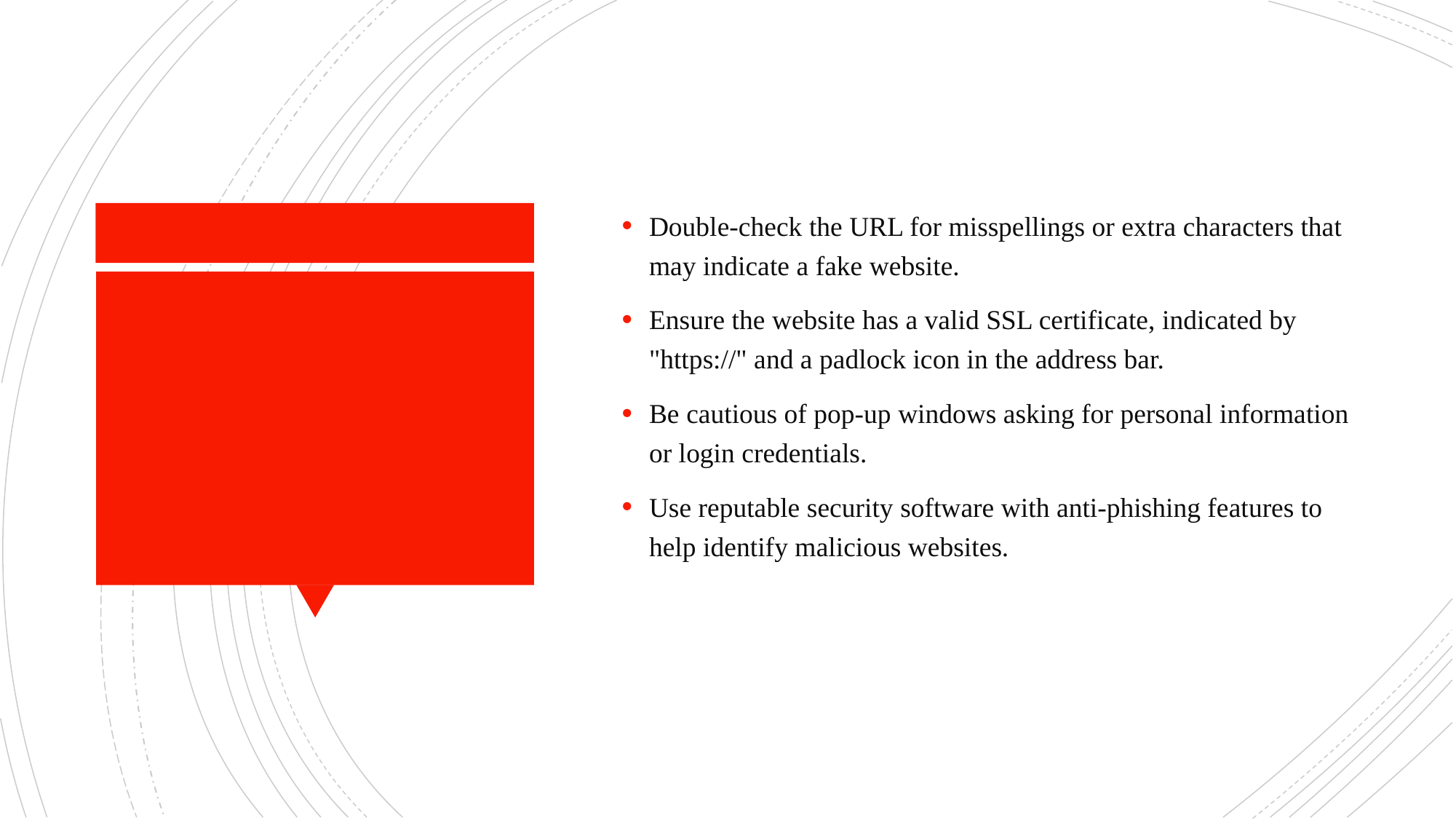

Double-check the URL for misspellings or extra characters that may indicate a fake website.
Ensure the website has a valid SSL certificate, indicated by "https://" and a padlock icon in the address bar.
Be cautious of pop-up windows asking for personal information or login credentials.
Use reputable security software with anti-phishing features to help identify malicious websites.

#